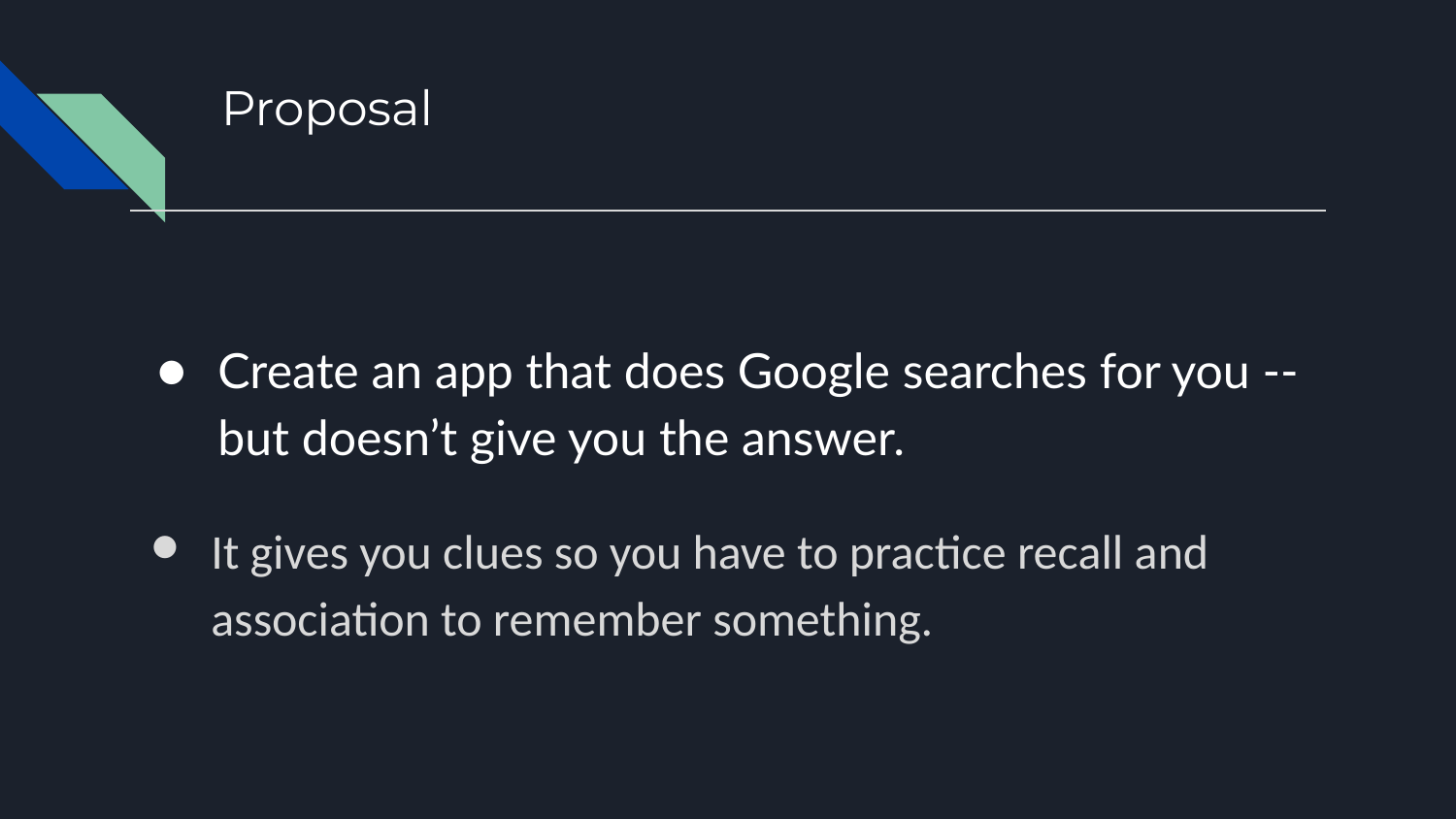

# Proposal
Create an app that does Google searches for you -- but doesn’t give you the answer.
It gives you clues so you have to practice recall and association to remember something.